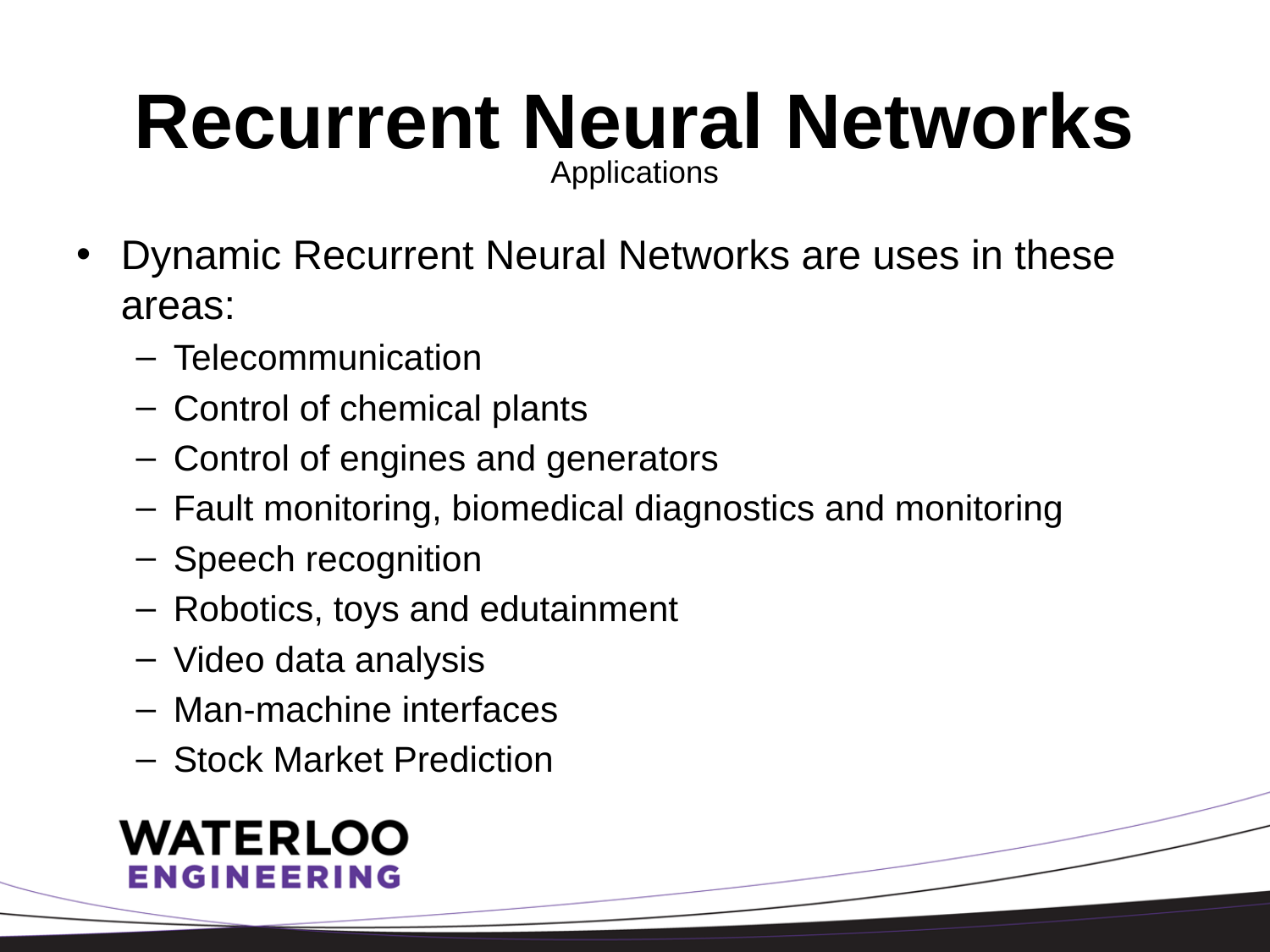

# Recurrent Neural Networks
Applications
Dynamic Recurrent Neural Networks are uses in these areas:
Telecommunication
Control of chemical plants
Control of engines and generators
Fault monitoring, biomedical diagnostics and monitoring
Speech recognition
Robotics, toys and edutainment
Video data analysis
Man-machine interfaces
Stock Market Prediction